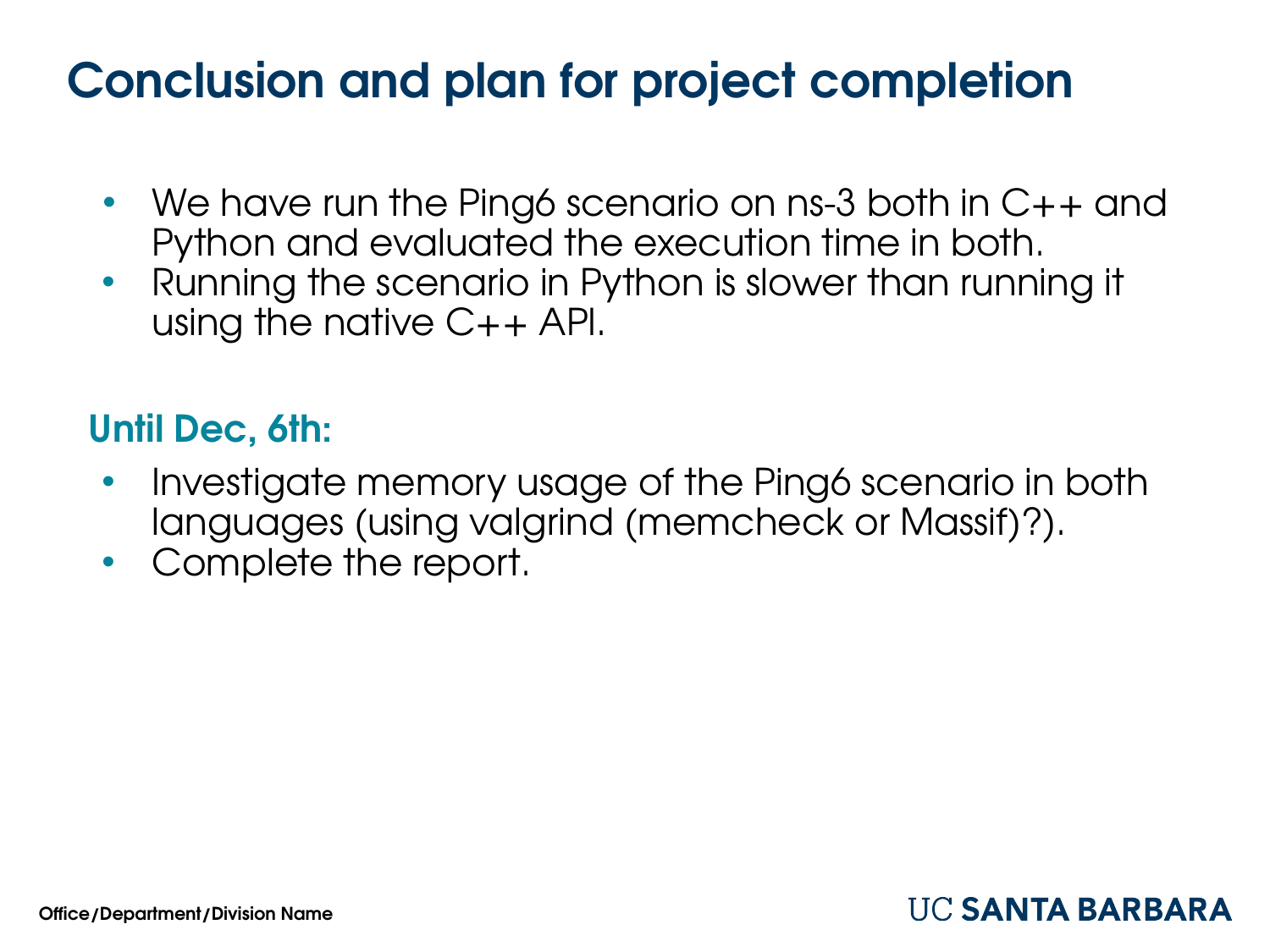

# Conclusion and plan for project completion
We have run the Ping6 scenario on ns-3 both in C++ and Python and evaluated the execution time in both.
Running the scenario in Python is slower than running it using the native C++ API.

Until Dec, 6th:
Investigate memory usage of the Ping6 scenario in both languages (using valgrind (memcheck or Massif)?).
Complete the report.